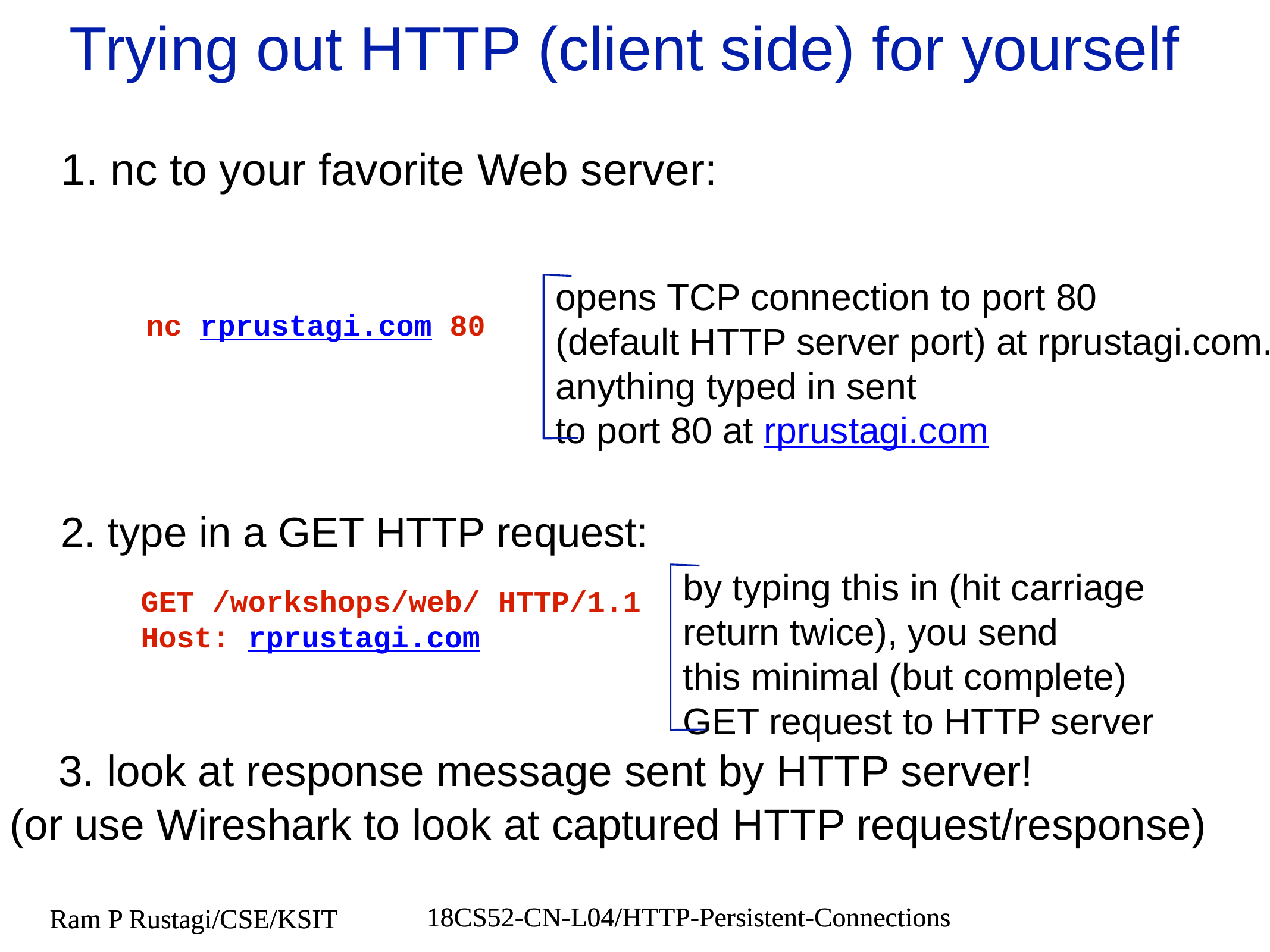

# Trying out HTTP (client side) for yourself
1. nc to your favorite Web server:
opens TCP connection to port 80
(default HTTP server port) at rprustagi.com.
anything typed in sent
to port 80 at rprustagi.com

nc rprustagi.com 80
2. type in a GET HTTP request:
by typing this in (hit carriage
return twice), you send
this minimal (but complete)
GET request to HTTP server

GET /workshops/web/ HTTP/1.1
Host: rprustagi.com
3. look at response message sent by HTTP server!
(or use Wireshark to look at captured HTTP request/response)
18CS52-CN-L04/HTTP-Persistent-Connections
13
Ram P Rustagi/CSE/KSIT